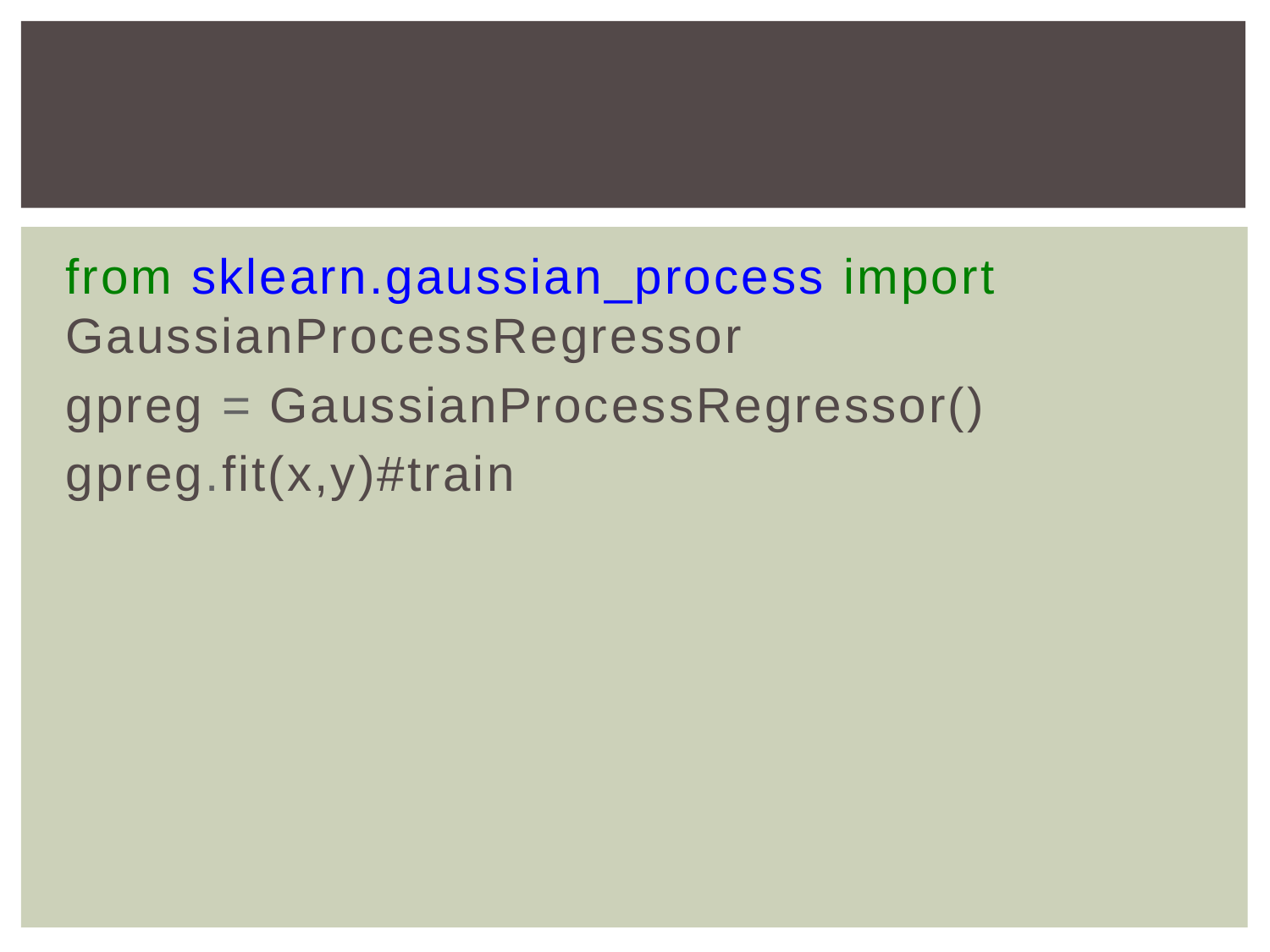

#
from sklearn.gaussian_process import GaussianProcessRegressor
gpreg = GaussianProcessRegressor()
gpreg.fit(x,y)#train